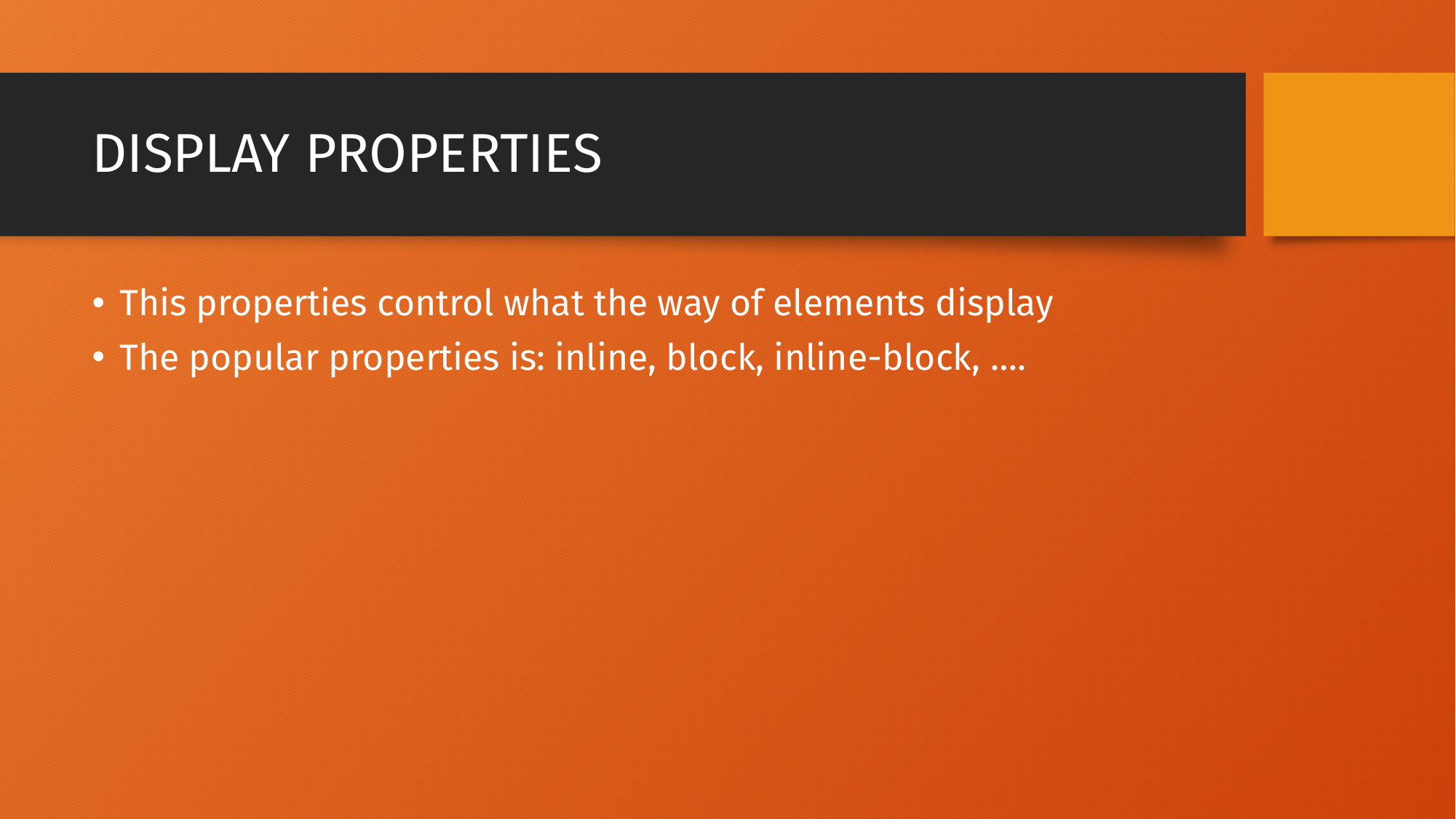

# DISPLAY PROPERTIES
This properties control what the way of elements display
The popular properties is: inline, block, inline-block, ….